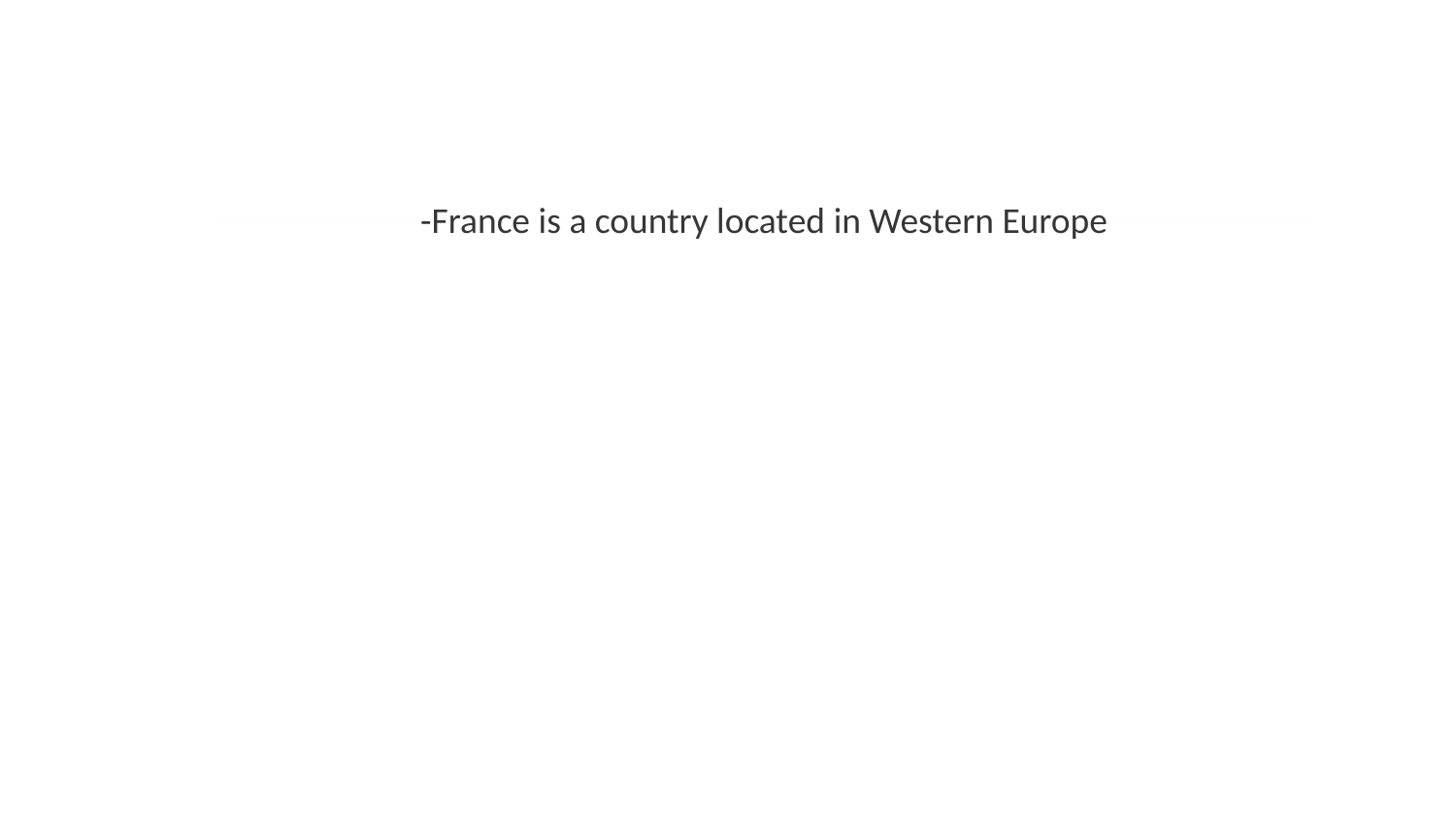

-France is a country located in Western Europe